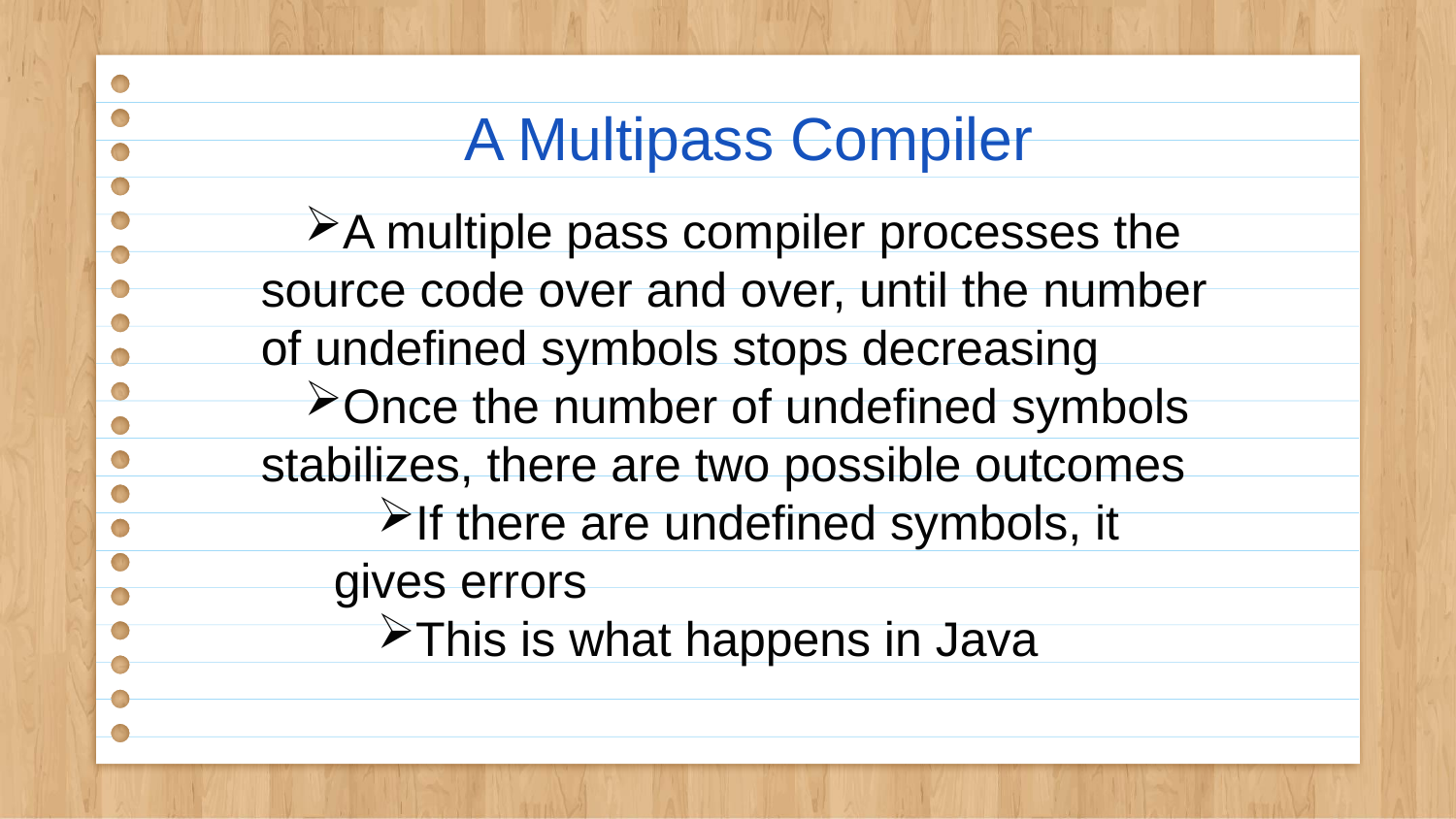

# A Multipass Compiler
A multiple pass compiler processes the source code over and over, until the number of undefined symbols stops decreasing
Once the number of undefined symbols stabilizes, there are two possible outcomes
If there are undefined symbols, it gives errors
This is what happens in Java